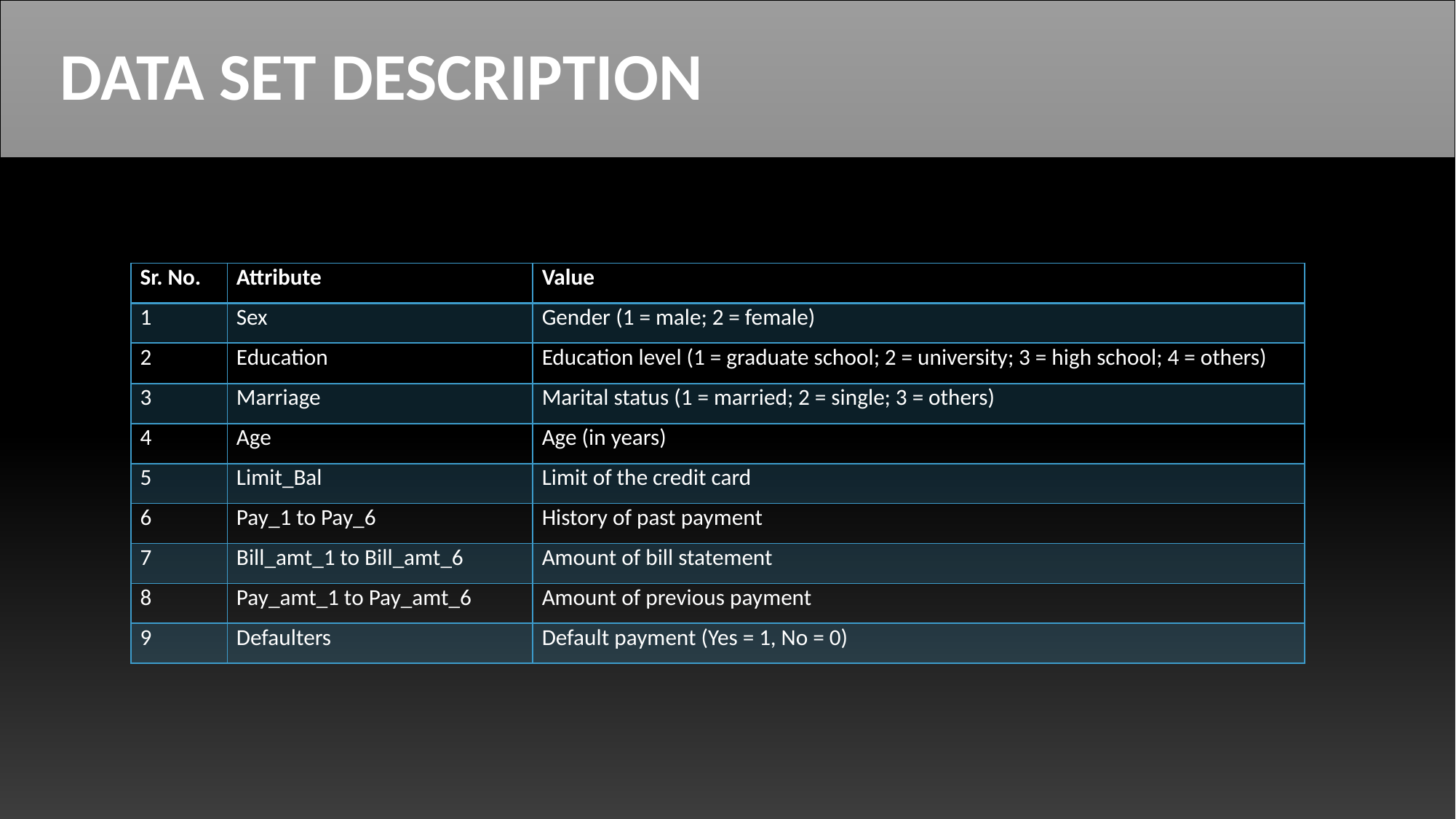

# DATA SET DESCRIPTION
| Sr. No. | Attribute | Value |
| --- | --- | --- |
| 1 | Sex | Gender (1 = male; 2 = female) |
| 2 | Education | Education level (1 = graduate school; 2 = university; 3 = high school; 4 = others) |
| 3 | Marriage | Marital status (1 = married; 2 = single; 3 = others) |
| 4 | Age | Age (in years) |
| 5 | Limit\_Bal | Limit of the credit card |
| 6 | Pay\_1 to Pay\_6 | History of past payment |
| 7 | Bill\_amt\_1 to Bill\_amt\_6 | Amount of bill statement |
| 8 | Pay\_amt\_1 to Pay\_amt\_6 | Amount of previous payment |
| 9 | Defaulters | Default payment (Yes = 1, No = 0) |